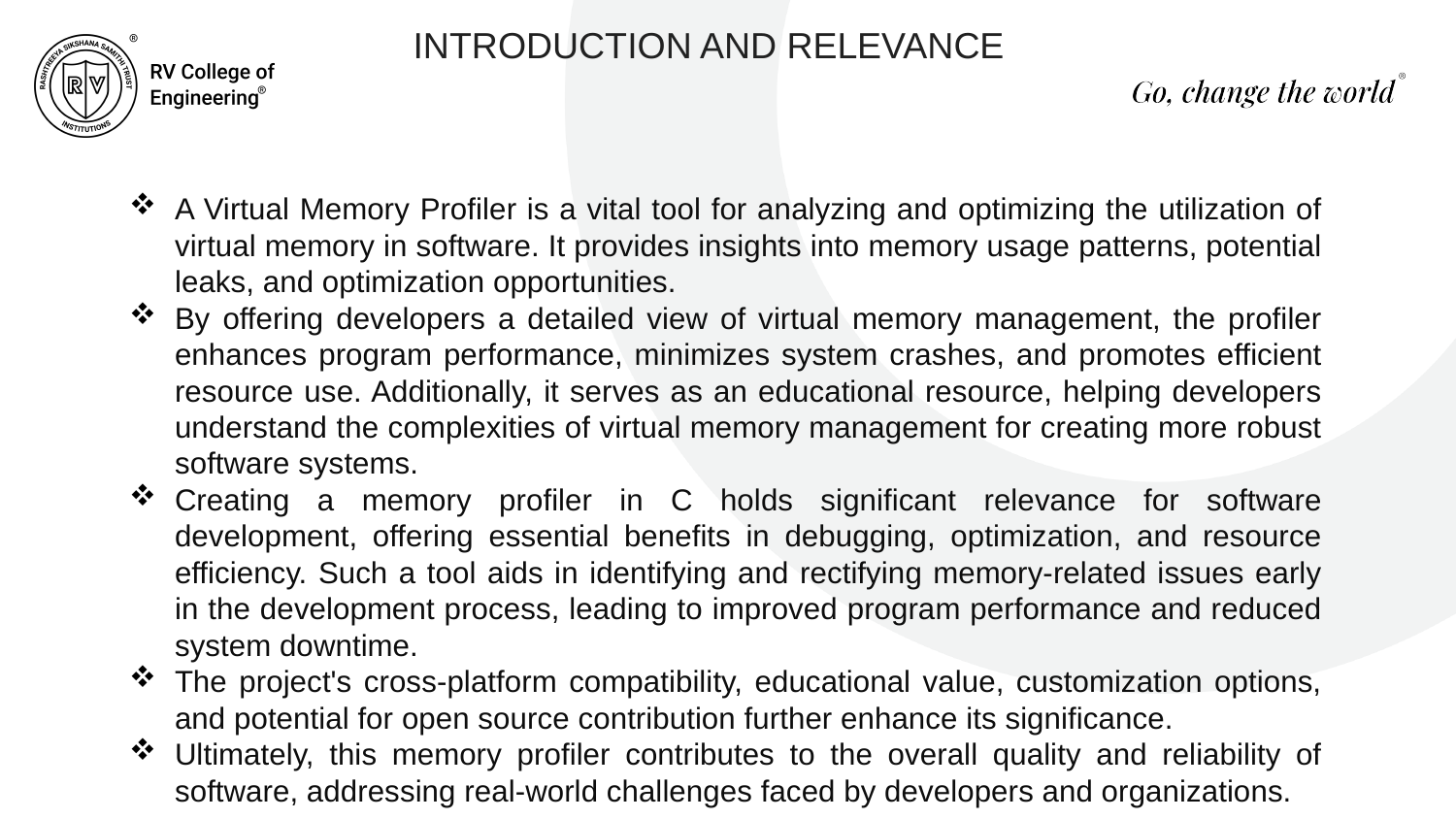

INTRODUCTION AND RELEVANCE
A Virtual Memory Profiler is a vital tool for analyzing and optimizing the utilization of virtual memory in software. It provides insights into memory usage patterns, potential leaks, and optimization opportunities.
By offering developers a detailed view of virtual memory management, the profiler enhances program performance, minimizes system crashes, and promotes efficient resource use. Additionally, it serves as an educational resource, helping developers understand the complexities of virtual memory management for creating more robust software systems.
Creating a memory profiler in C holds significant relevance for software development, offering essential benefits in debugging, optimization, and resource efficiency. Such a tool aids in identifying and rectifying memory-related issues early in the development process, leading to improved program performance and reduced system downtime.
The project's cross-platform compatibility, educational value, customization options, and potential for open source contribution further enhance its significance.
Ultimately, this memory profiler contributes to the overall quality and reliability of software, addressing real-world challenges faced by developers and organizations.